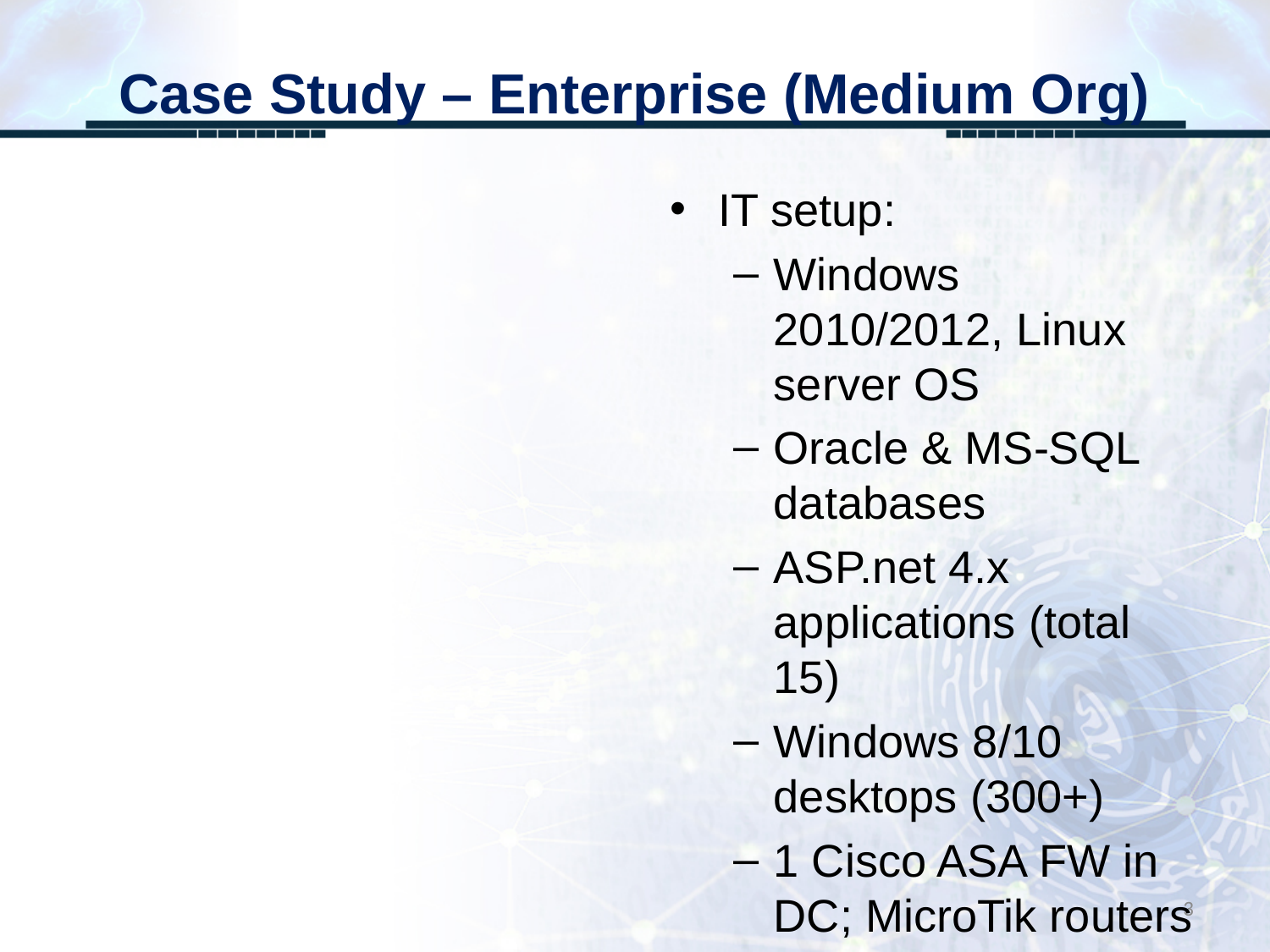

# Case Study – Enterprise (Medium Org)
IT setup:
Windows 2010/2012, Linux server OS
Oracle & MS-SQL databases
ASP.net 4.x applications (total 15)
Windows 8/10 desktops (300+)
1 Cisco ASA FW in DC; MicroTik routers as edge routers
3